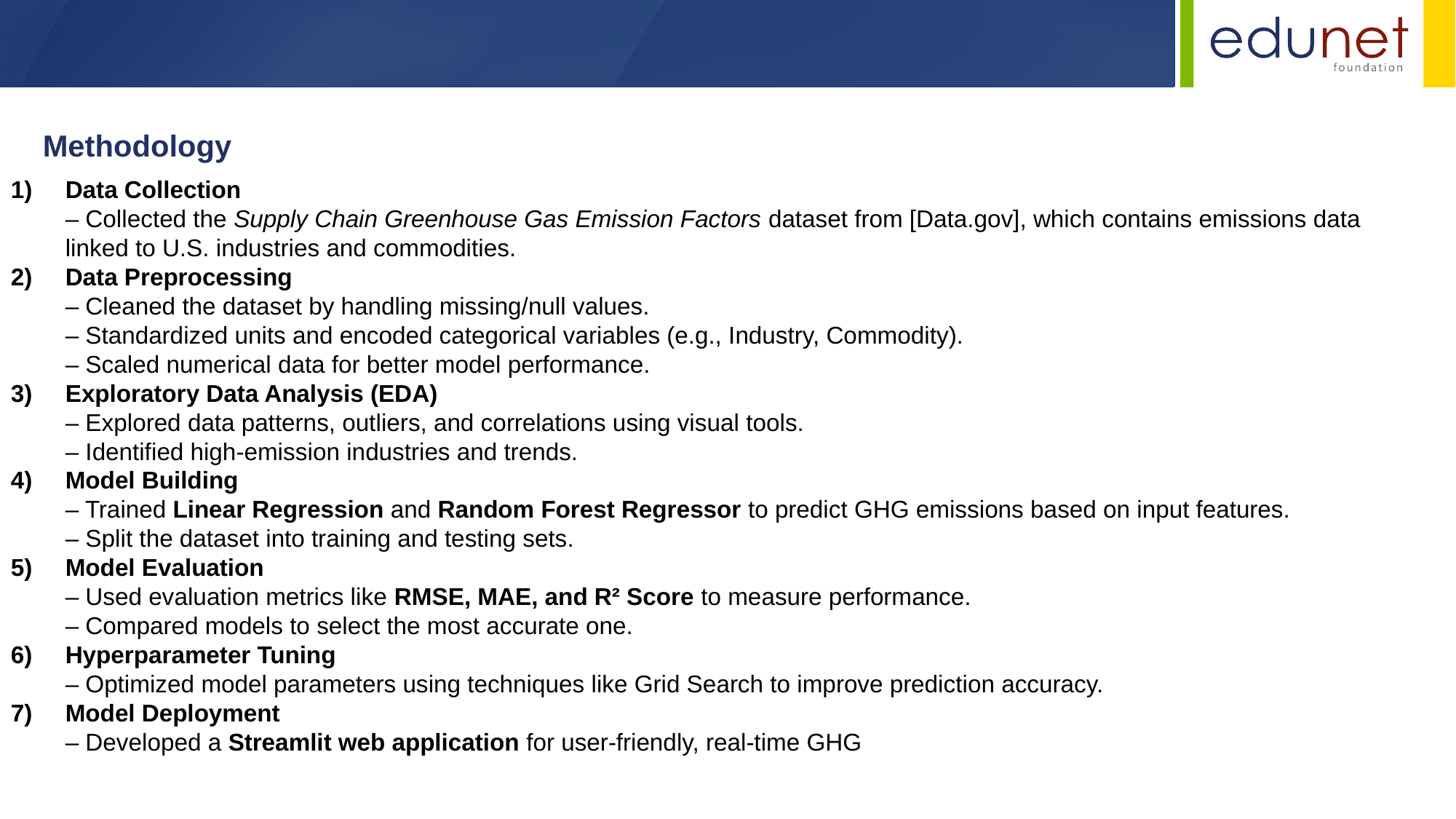

Methodology
Data Collection
– Collected the Supply Chain Greenhouse Gas Emission Factors dataset from [Data.gov], which contains emissions data linked to U.S. industries and commodities.
Data Preprocessing
– Cleaned the dataset by handling missing/null values.
– Standardized units and encoded categorical variables (e.g., Industry, Commodity).
– Scaled numerical data for better model performance.
Exploratory Data Analysis (EDA)
– Explored data patterns, outliers, and correlations using visual tools.
– Identified high-emission industries and trends.
Model Building
– Trained Linear Regression and Random Forest Regressor to predict GHG emissions based on input features.
– Split the dataset into training and testing sets.
Model Evaluation
– Used evaluation metrics like RMSE, MAE, and R² Score to measure performance.
– Compared models to select the most accurate one.
Hyperparameter Tuning
– Optimized model parameters using techniques like Grid Search to improve prediction accuracy.
Model Deployment
– Developed a Streamlit web application for user-friendly, real-time GHG